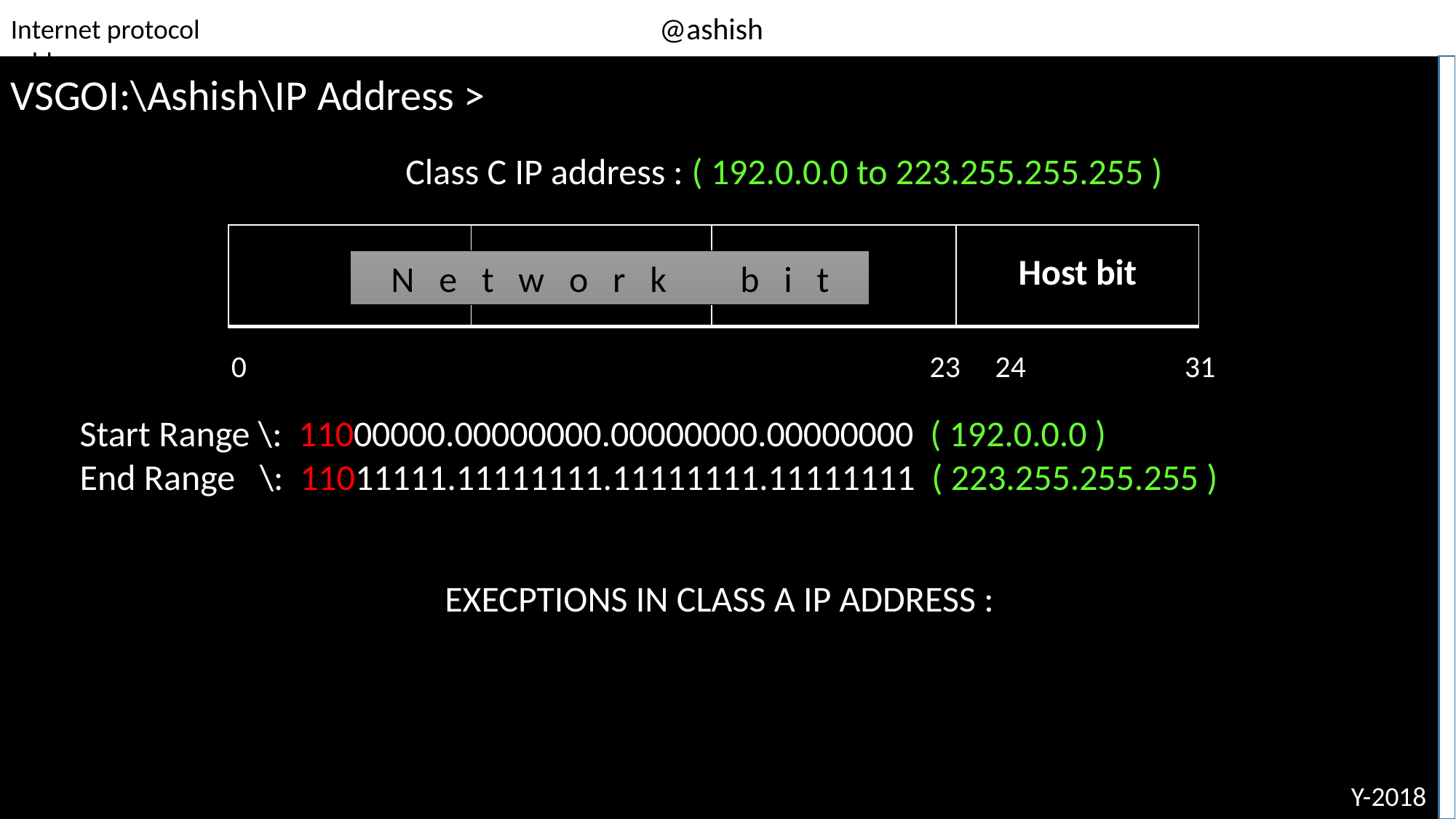

@ashish
Internet protocol address
VSGOI:\Ashish\IP Address >
Class C IP address : ( 192.0.0.0 to 223.255.255.255 )
|  |  |  | Host bit |
| --- | --- | --- | --- |
N   e   t   w   o   r   k         b   i   t
@ A S H I S H
0                                                                                                   23     24                       31
Start Range \:  11000000.00000000.00000000.00000000  ( 192.0.0.0 )
End Range   \:  11011111.11111111.11111111.11111111  ( 223.255.255.255 )
EXECPTIONS IN CLASS A IP ADDRESS :
Y-2018